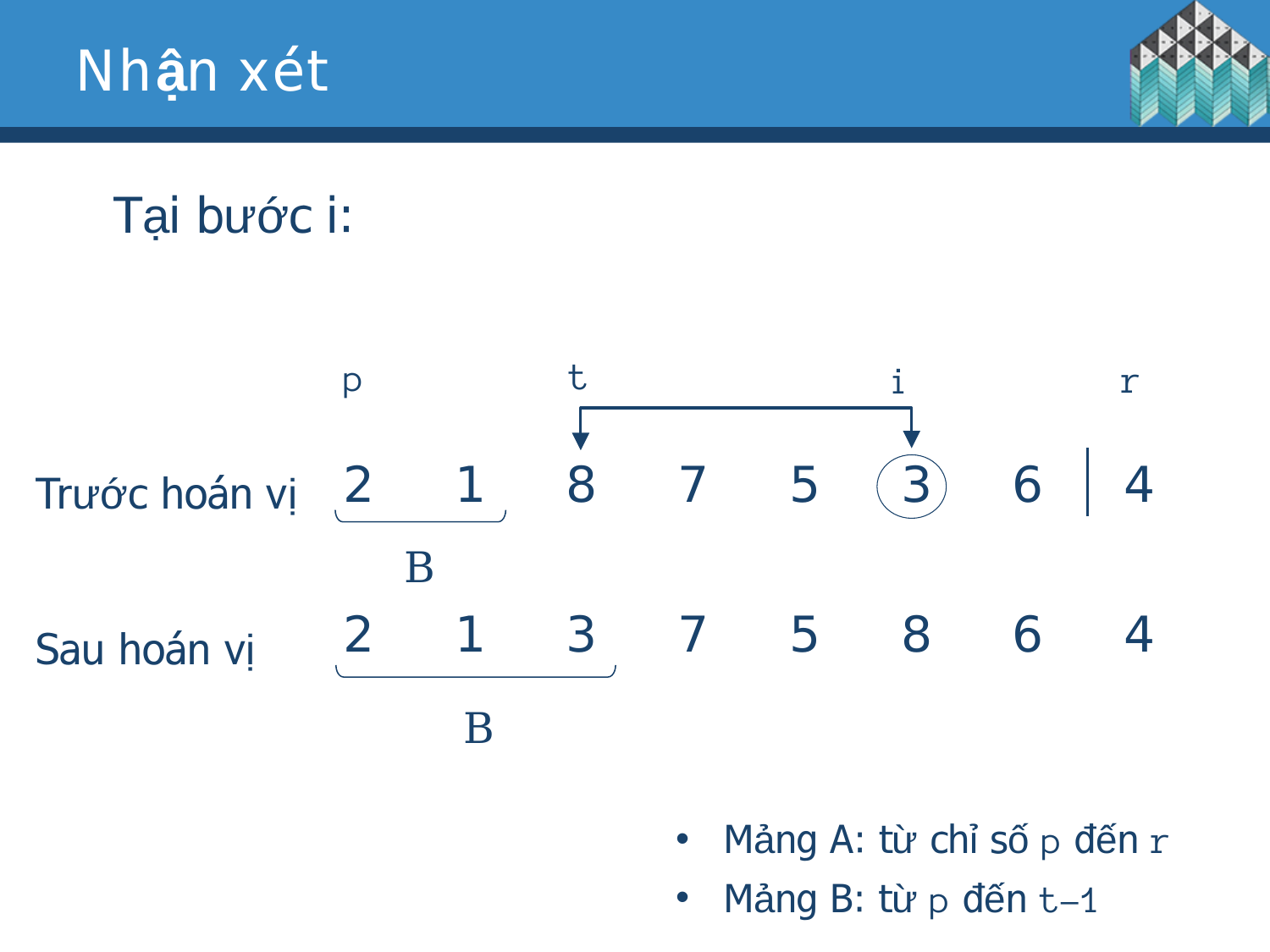

# Nhận xét
Tại bước i:
t

p

 r

i

| 2 | 1 | 8 | 7 | 5 | 3 | 6 | 4 |
| --- | --- | --- | --- | --- | --- | --- | --- |

Trước hoán vị
B

| 2 | 1 | 3 | 7 | 5 | 8 | 6 | 4 |
| --- | --- | --- | --- | --- | --- | --- | --- |
Sau hoán vị
B

Mảng A: từ chỉ số p đến r
Mảng B: từ p đến t-1